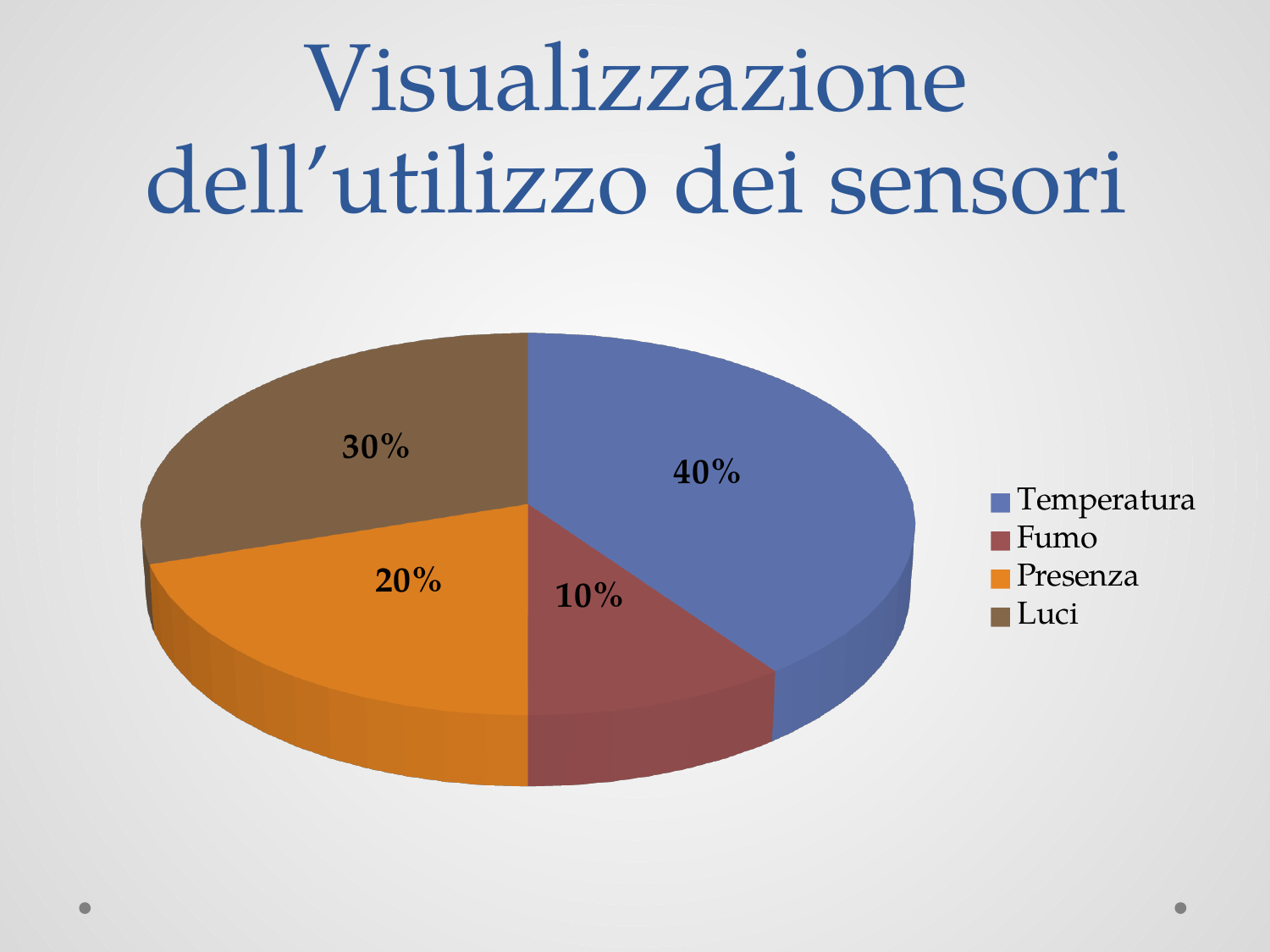

# Visualizzazione dell’utilizzo dei sensori

[unsupported chart]